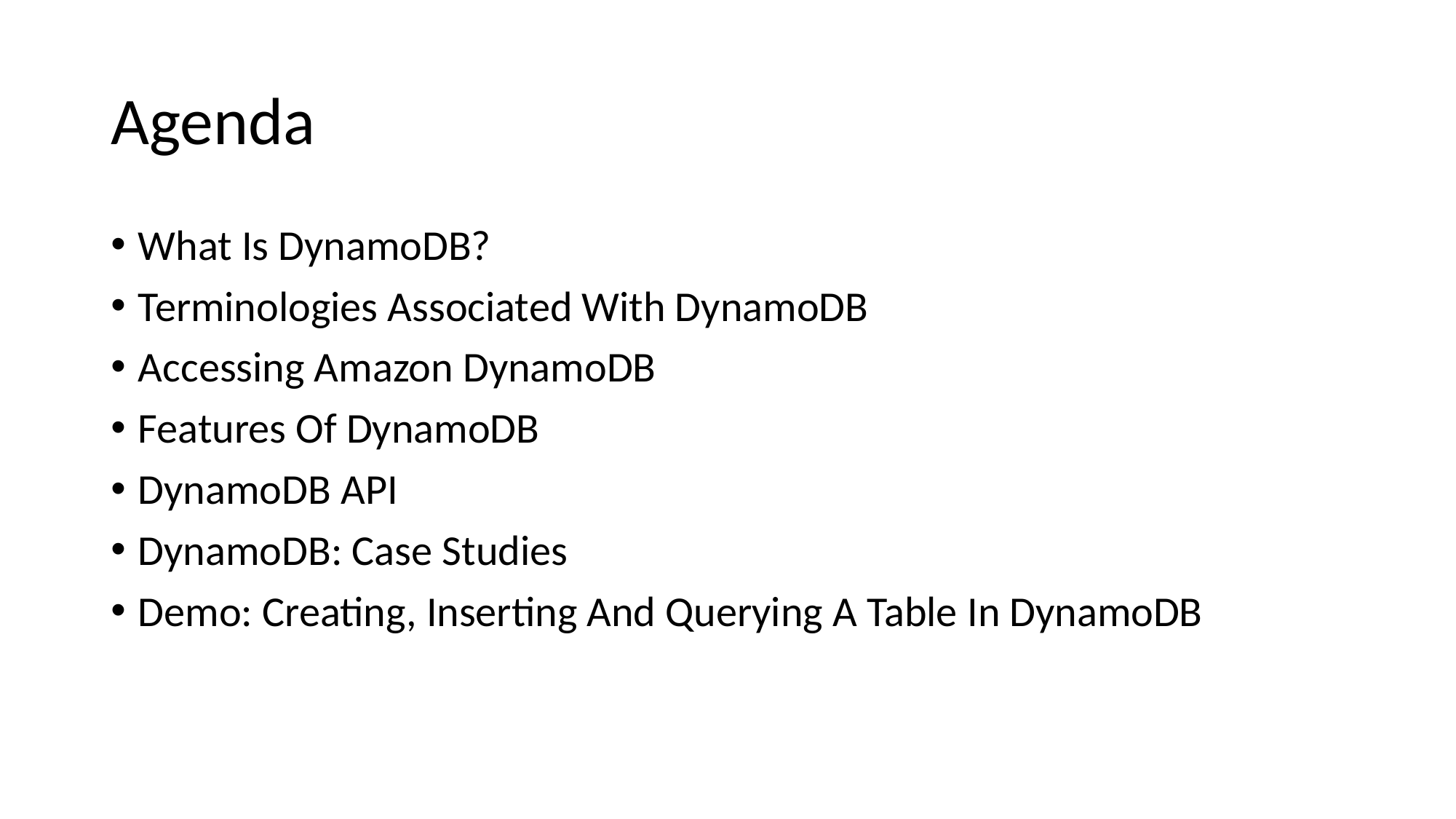

# Agenda
What Is DynamoDB?
Terminologies Associated With DynamoDB
Accessing Amazon DynamoDB
Features Of DynamoDB
DynamoDB API
DynamoDB: Case Studies
Demo: Creating, Inserting And Querying A Table In DynamoDB